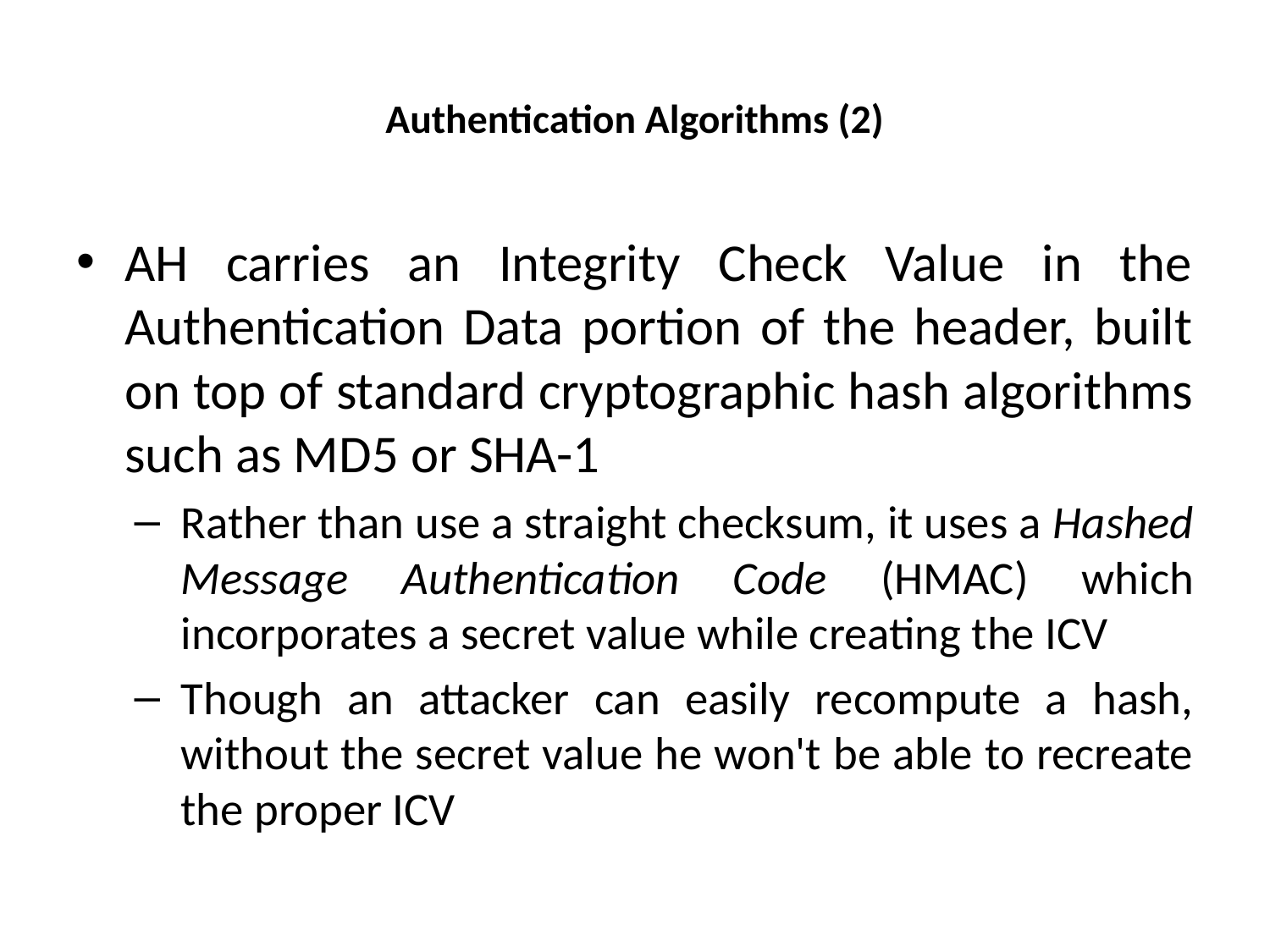

# Authentication Algorithms (2)
AH carries an Integrity Check Value in the Authentication Data portion of the header, built on top of standard cryptographic hash algorithms such as MD5 or SHA-1
Rather than use a straight checksum, it uses a Hashed Message Authentication Code (HMAC) which incorporates a secret value while creating the ICV
Though an attacker can easily recompute a hash, without the secret value he won't be able to recreate the proper ICV